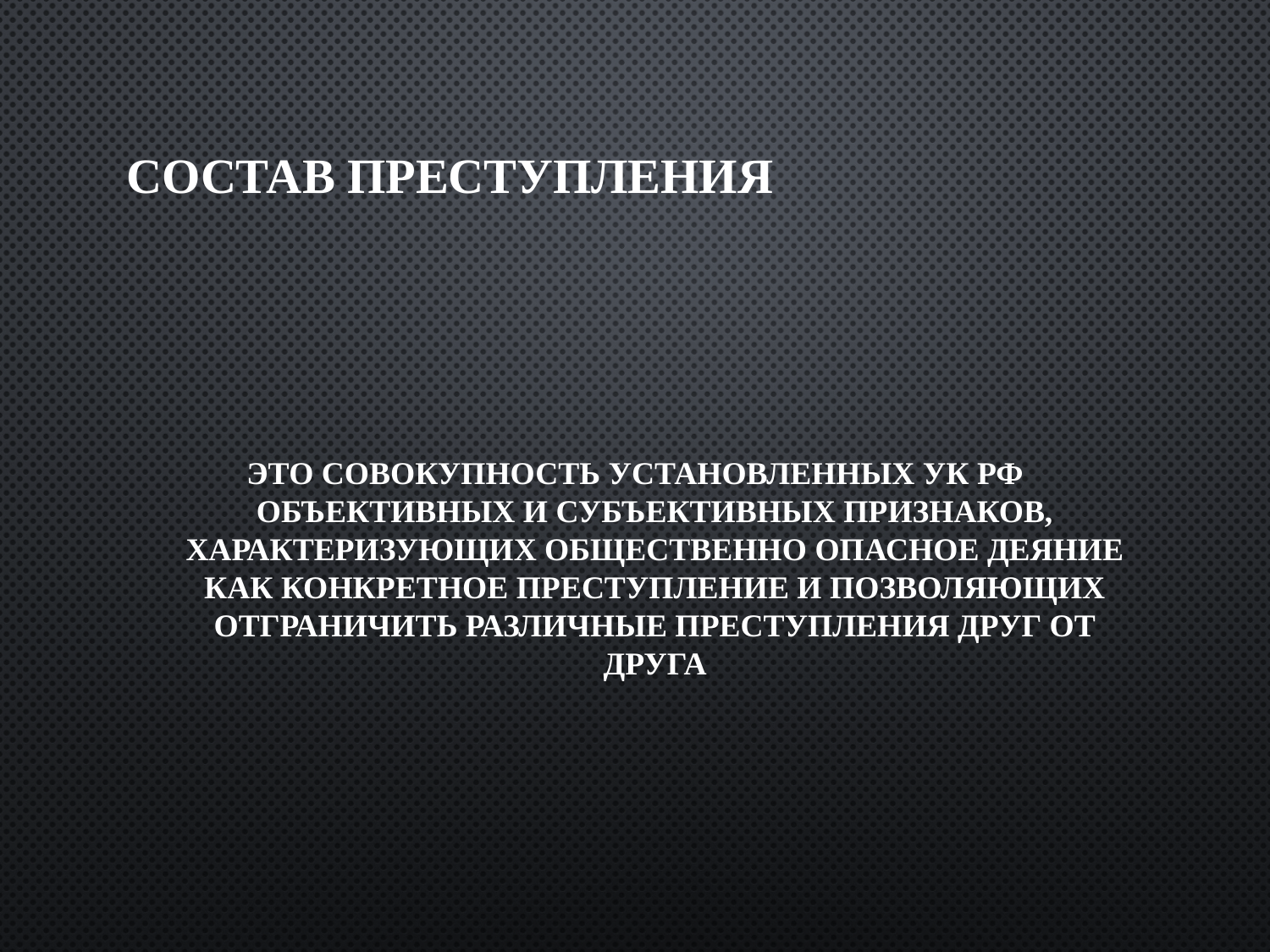

# СОСТАВ ПРЕСТУПЛЕНИЯ
ЭТО СОВОКУПНОСТЬ УСТАНОВЛЕННЫХ УК РФ ОБЪЕКТИВНЫХ И СУБЪЕКТИВНЫХ ПРИЗНАКОВ, ХАРАКТЕРИЗУЮЩИХ ОБЩЕСТВЕННО ОПАСНОЕ ДЕЯНИЕ КАК КОНКРЕТНОЕ ПРЕСТУПЛЕНИЕ И ПОЗВОЛЯЮЩИХ ОТГРАНИЧИТЬ РАЗЛИЧНЫЕ ПРЕСТУПЛЕНИЯ ДРУГ ОТ ДРУГА